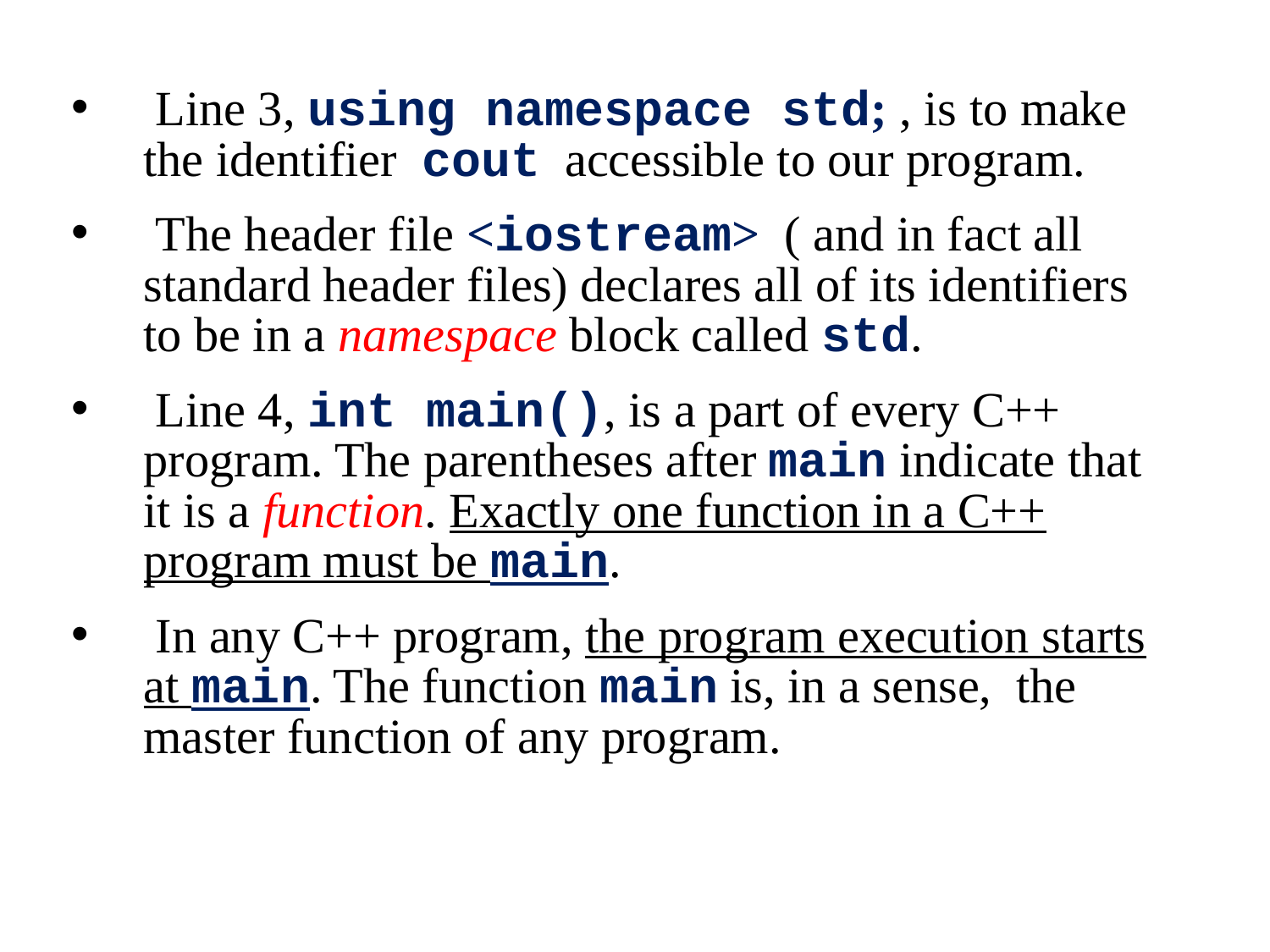

Line 3, using namespace std; , is to make the identifier  cout  accessible to our program.
 The header file <iostream>  ( and in fact all standard header files) declares all of its identifiers  to be in a namespace block called std.
 Line 4, int main(), is a part of every C++ program. The parentheses after main indicate that it is a function. Exactly one function in a C++ program must be main.
 In any C++ program, the program execution starts at main. The function main is, in a sense,  the master function of any program.